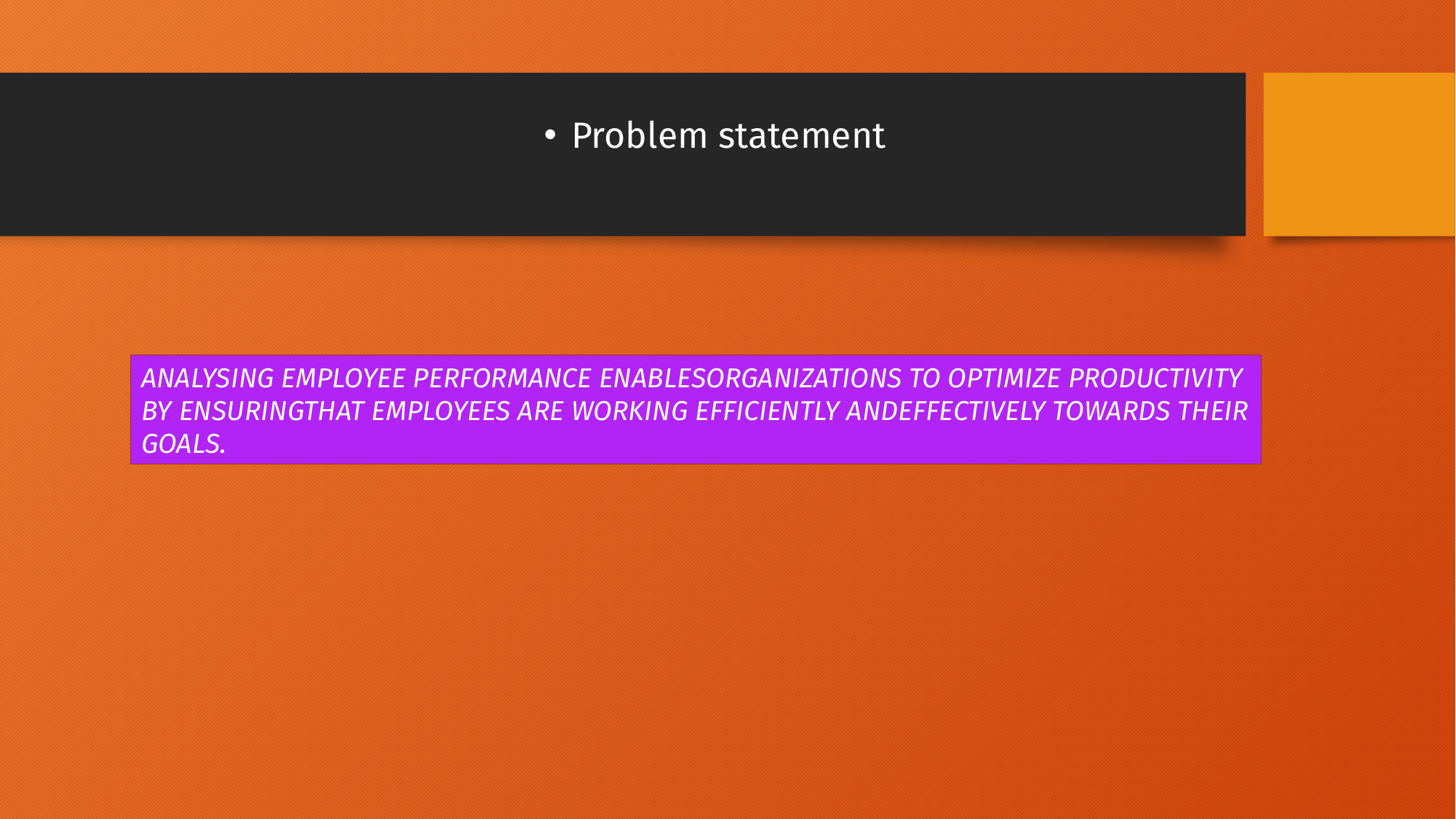

Problem statement

ANALYSING EMPLOYEE PERFORMANCE ENABLESORGANIZATIONS TO OPTIMIZE PRODUCTIVITY BY ENSURINGTHAT EMPLOYEES ARE WORKING EFFICIENTLY ANDEFFECTIVELY TOWARDS THEIR GOALS.